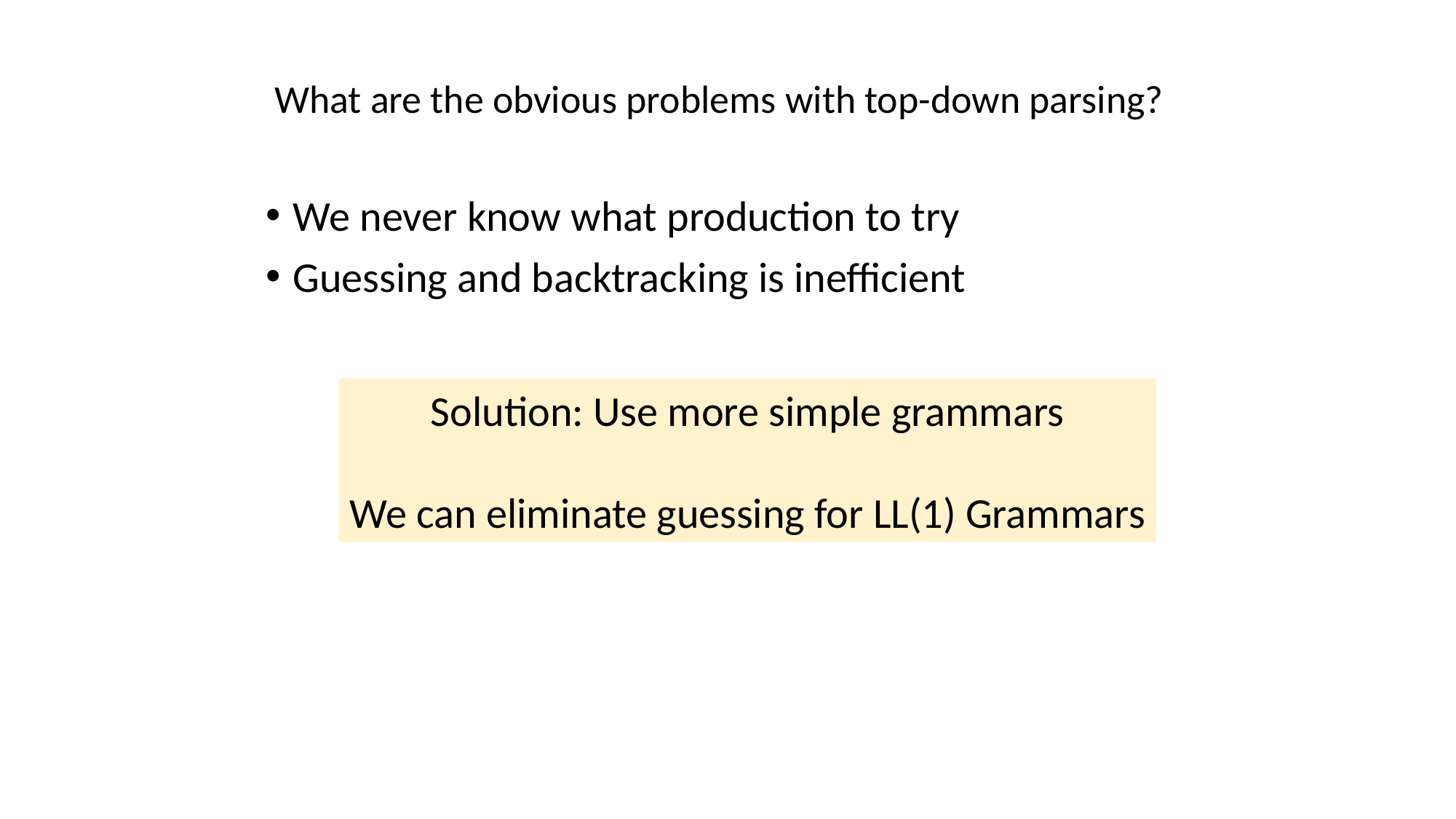

# What are the obvious problems with top-down parsing?
We never know what production to try
Guessing and backtracking is inefficient
Solution: Use more simple grammars

We can eliminate guessing for LL(1) Grammars